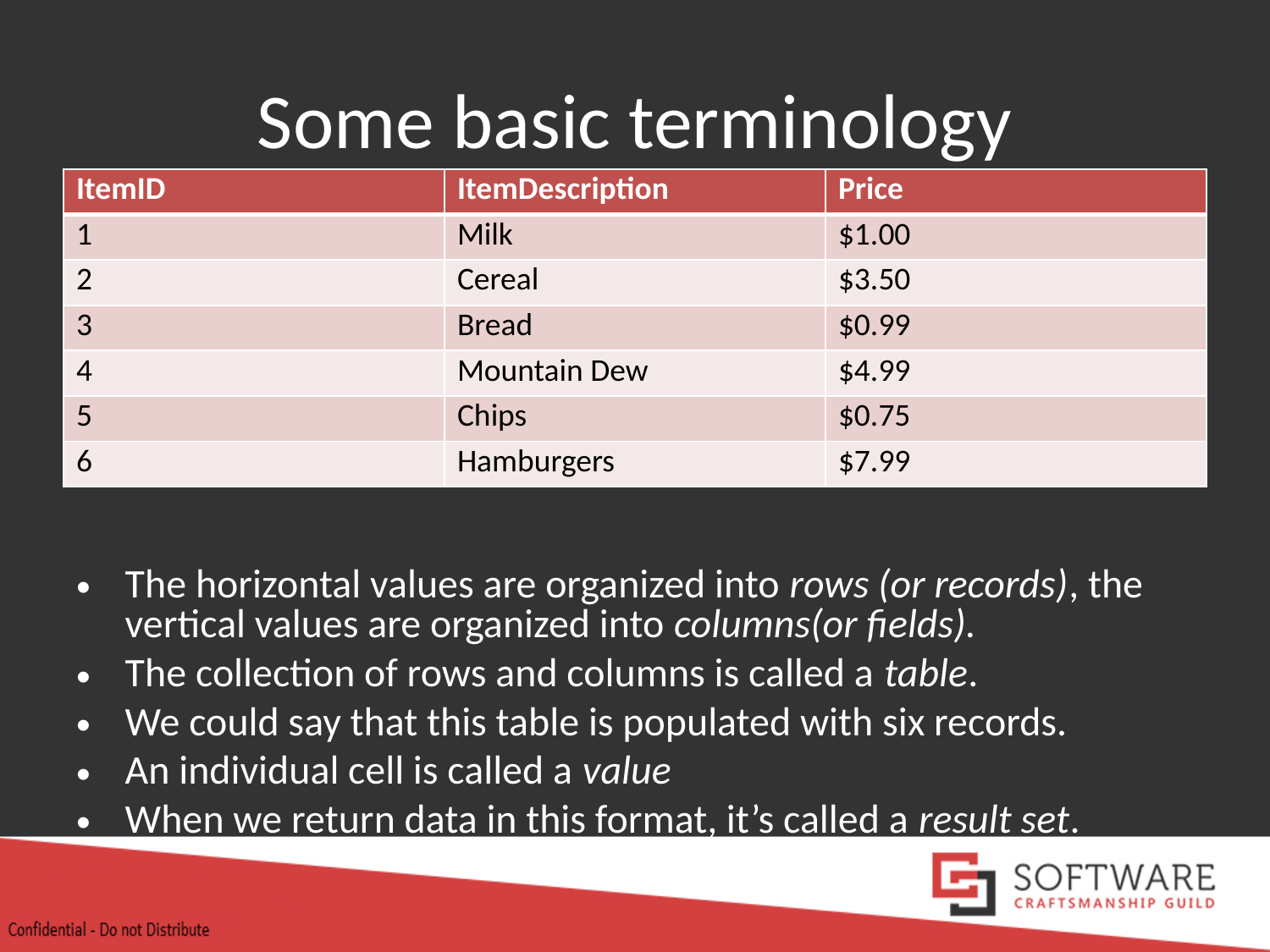

# Some basic terminology
| ItemID | ItemDescription | Price |
| --- | --- | --- |
| 1 | Milk | $1.00 |
| 2 | Cereal | $3.50 |
| 3 | Bread | $0.99 |
| 4 | Mountain Dew | $4.99 |
| 5 | Chips | $0.75 |
| 6 | Hamburgers | $7.99 |
The horizontal values are organized into rows (or records), the vertical values are organized into columns(or fields).
The collection of rows and columns is called a table.
We could say that this table is populated with six records.
An individual cell is called a value
When we return data in this format, it’s called a result set.